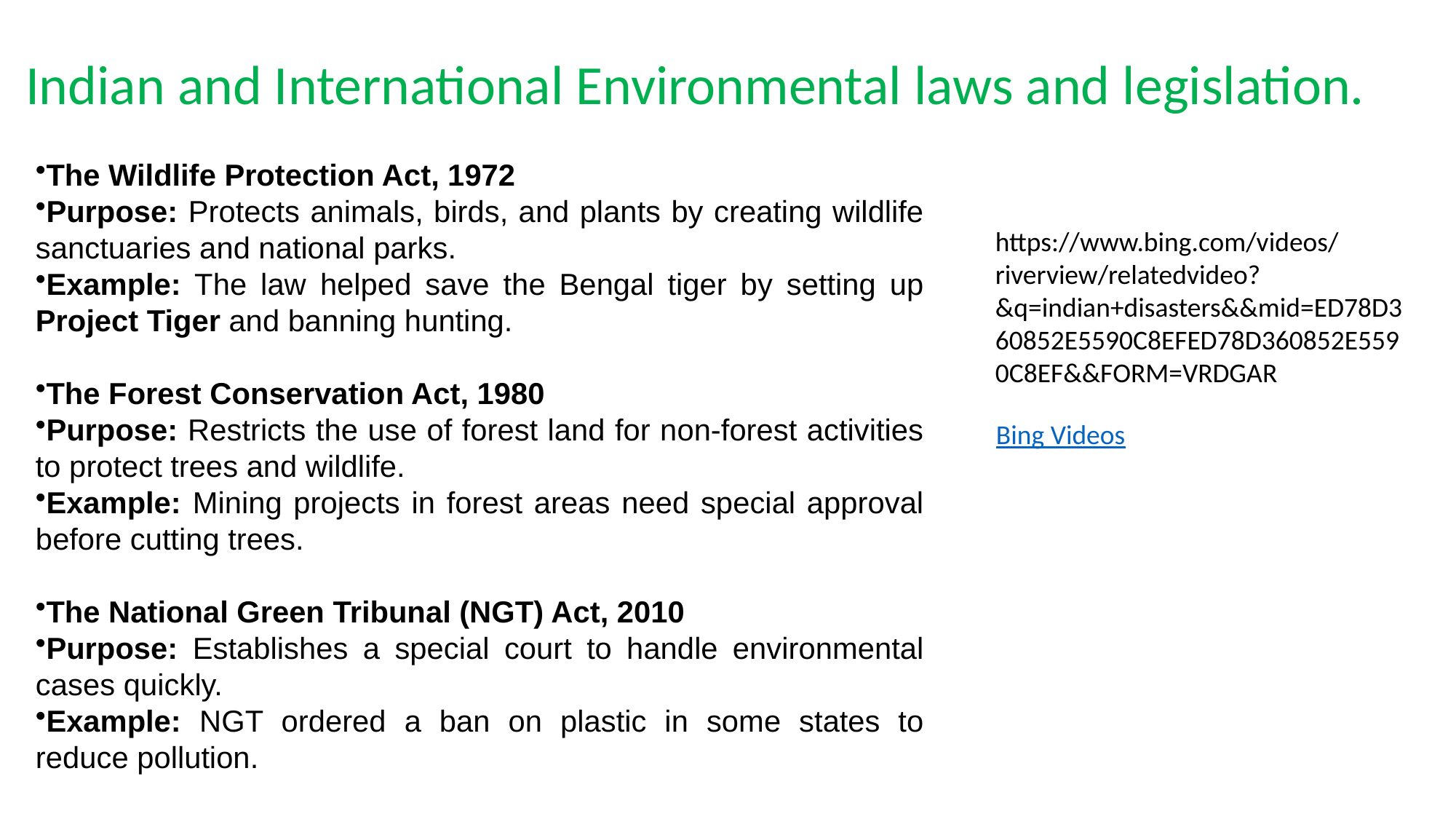

# Indian and International Environmental laws and legislation.
The Wildlife Protection Act, 1972
Purpose: Protects animals, birds, and plants by creating wildlife sanctuaries and national parks.
Example: The law helped save the Bengal tiger by setting up Project Tiger and banning hunting.

The Forest Conservation Act, 1980
Purpose: Restricts the use of forest land for non-forest activities to protect trees and wildlife.
Example: Mining projects in forest areas need special approval before cutting trees.

The National Green Tribunal (NGT) Act, 2010
Purpose: Establishes a special court to handle environmental cases quickly.
Example: NGT ordered a ban on plastic in some states to reduce pollution.

https://www.bing.com/videos/riverview/relatedvideo?&q=indian+disasters&&mid=ED78D360852E5590C8EFED78D360852E5590C8EF&&FORM=VRDGAR
Bing Videos